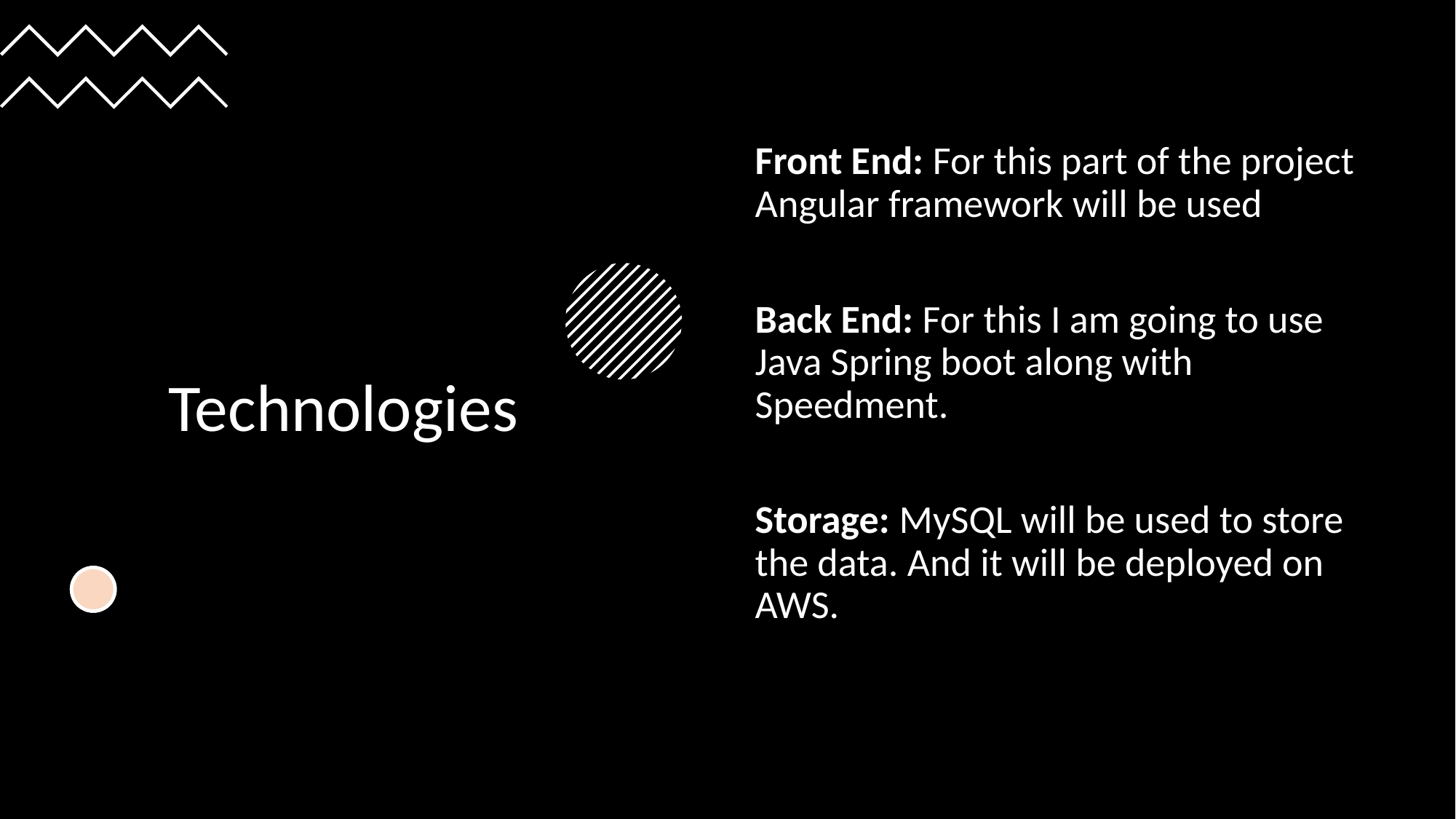

# Technologies
Front End: For this part of the project Angular framework will be used

Back End: For this I am going to use Java Spring boot along with Speedment.

Storage: MySQL will be used to store the data. And it will be deployed on AWS.